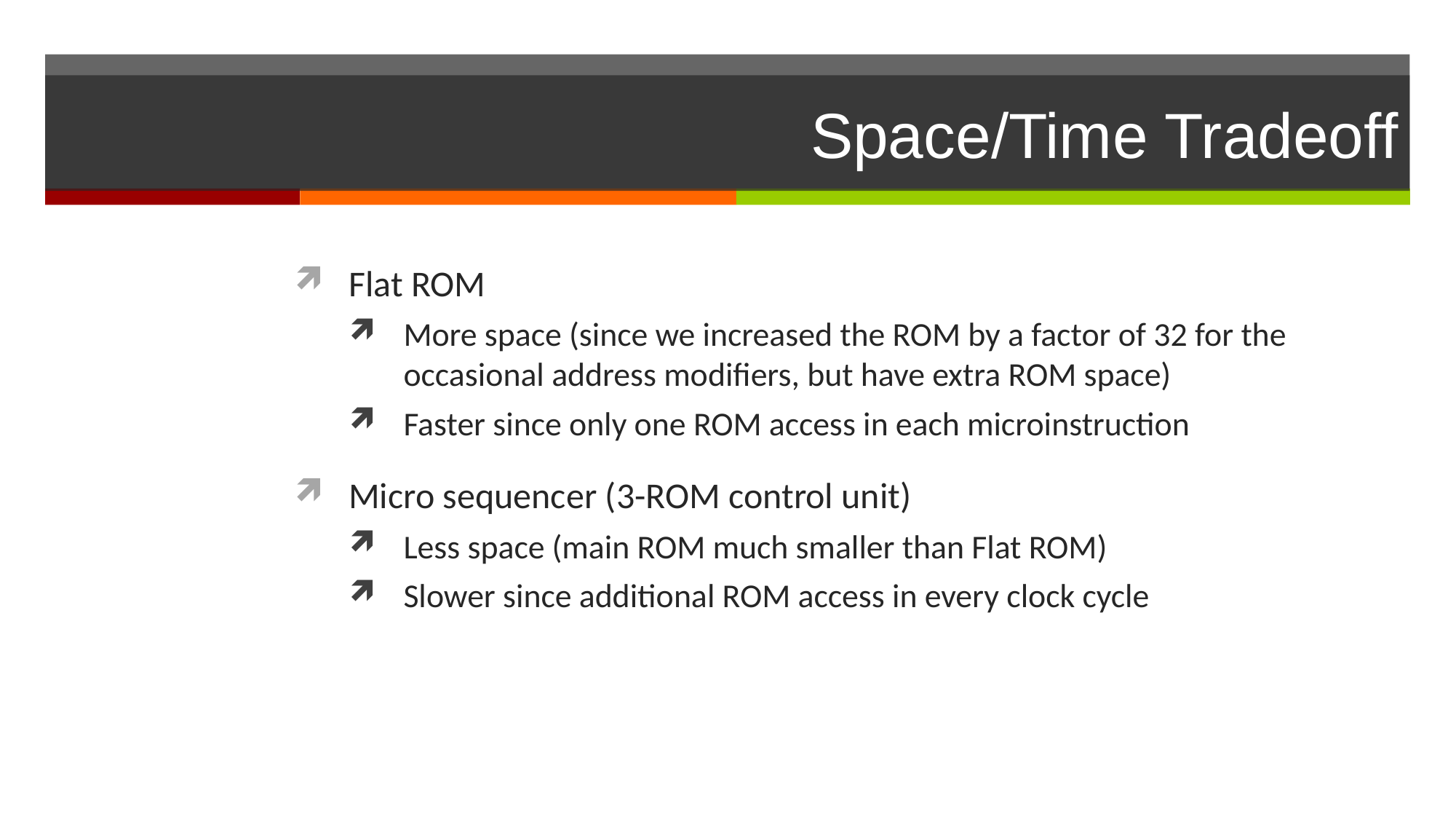

# Space/Time Tradeoff
Flat ROM
More space (since we increased the ROM by a factor of 32 for the occasional address modifiers, but have extra ROM space)
Faster since only one ROM access in each microinstruction
Micro sequencer (3-ROM control unit)
Less space (main ROM much smaller than Flat ROM)
Slower since additional ROM access in every clock cycle